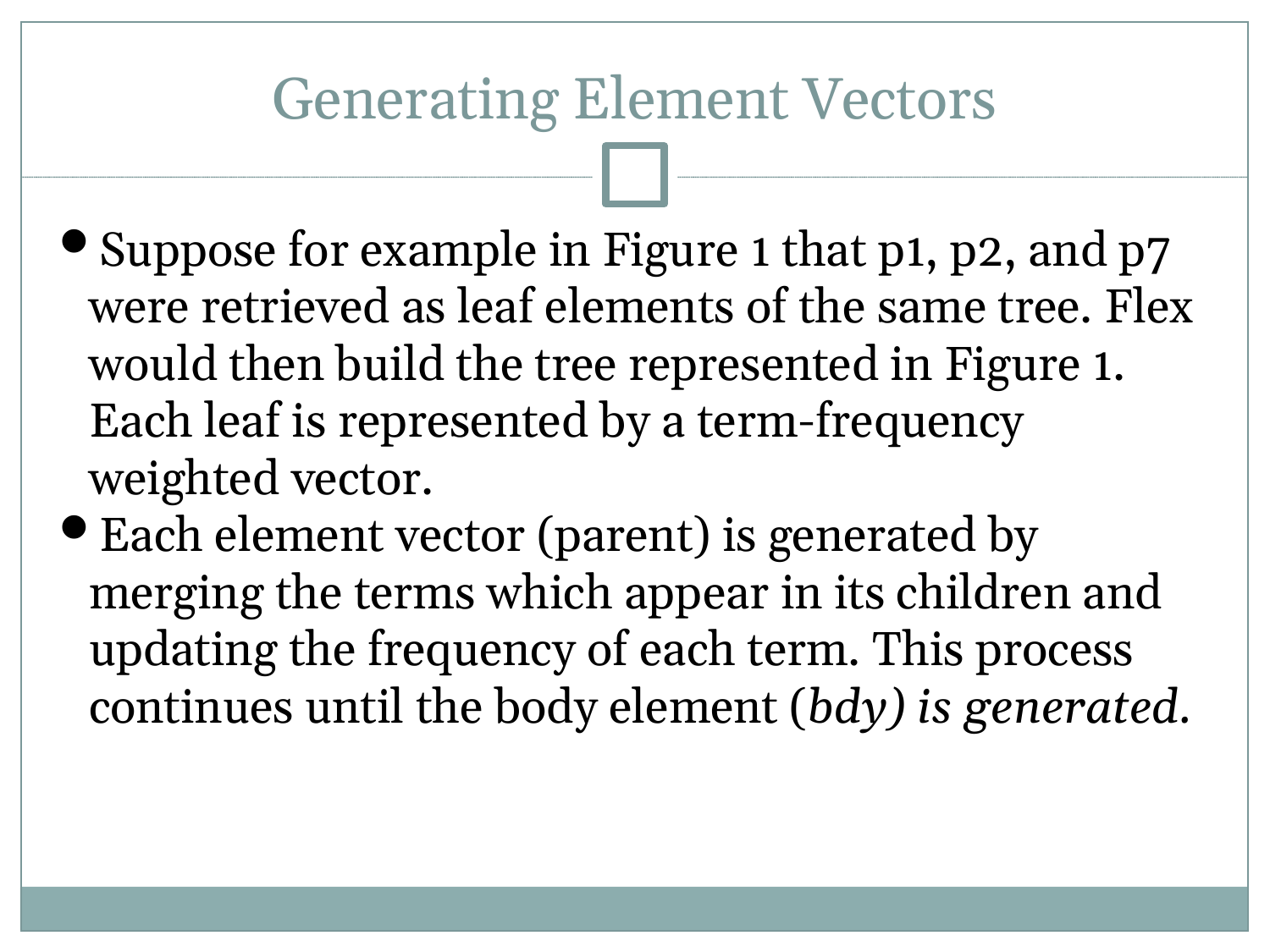

Generating Element Vectors
Suppose for example in Figure 1 that p1, p2, and p7 were retrieved as leaf elements of the same tree. Flex would then build the tree represented in Figure 1. Each leaf is represented by a term-frequency weighted vector.
Each element vector (parent) is generated by merging the terms which appear in its children and updating the frequency of each term. This process continues until the body element (bdy) is generated.